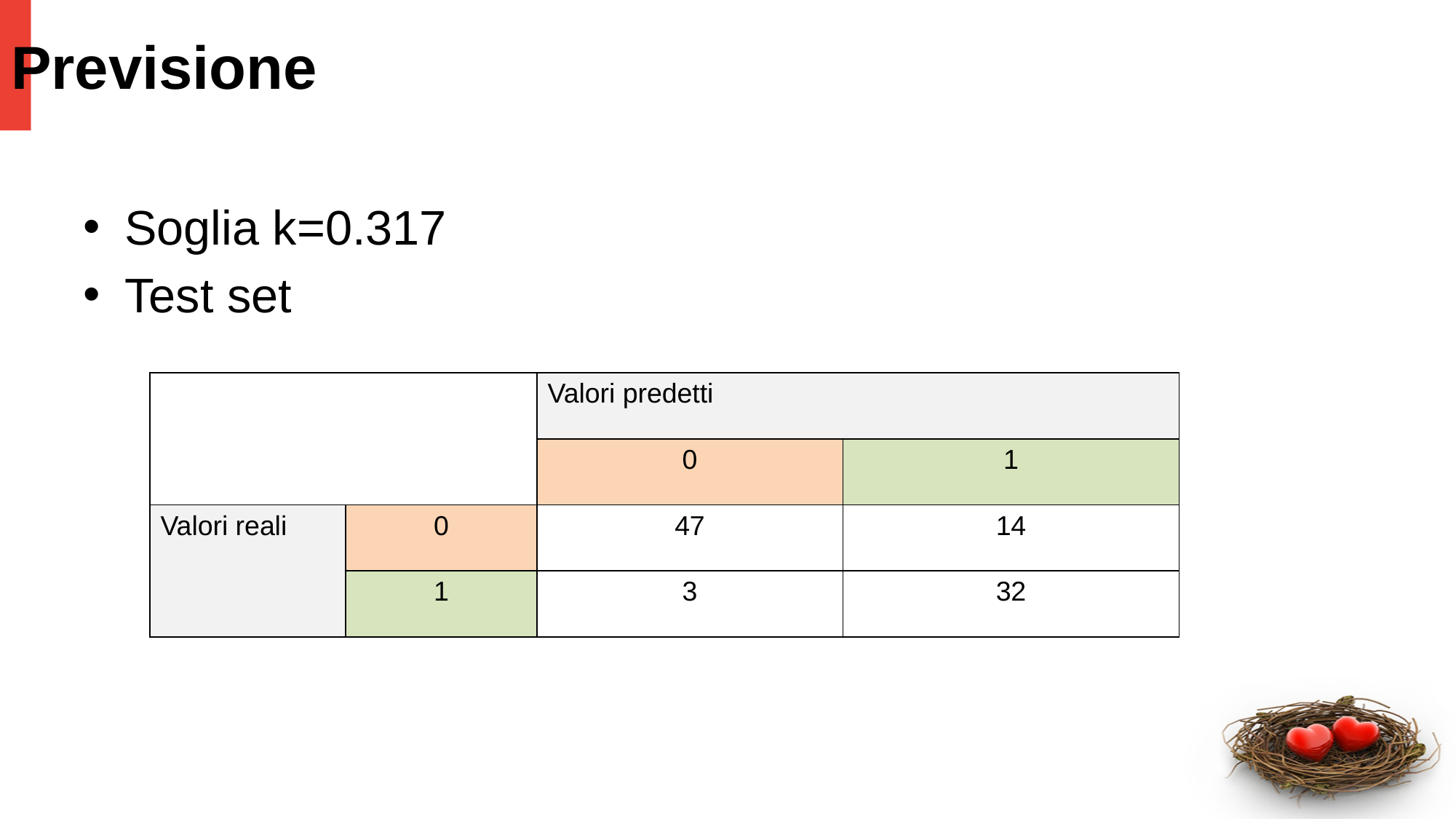

# Previsione
Soglia k=0.317
Test set

|  |  | Valori predetti |  |
| --- | --- | --- | --- |
|  |  | 0 | 1 |
| Valori reali | 0 | 47 | 14 |
|  | 1 | 3 | 32 |